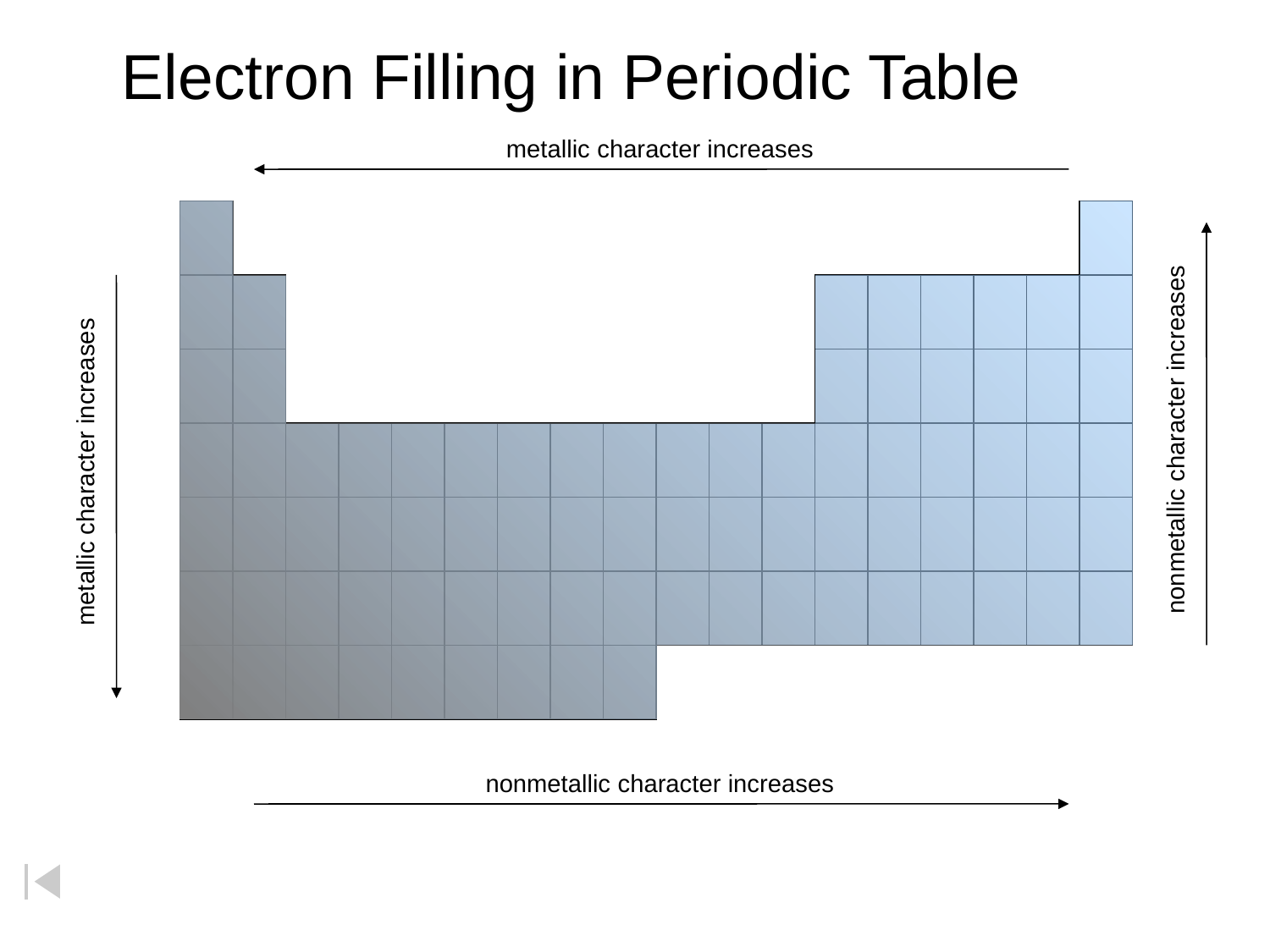

# Electron Filling in Periodic Table
metallic character increases

nonmetallic character increases

metallic character increases

nonmetallic character increases